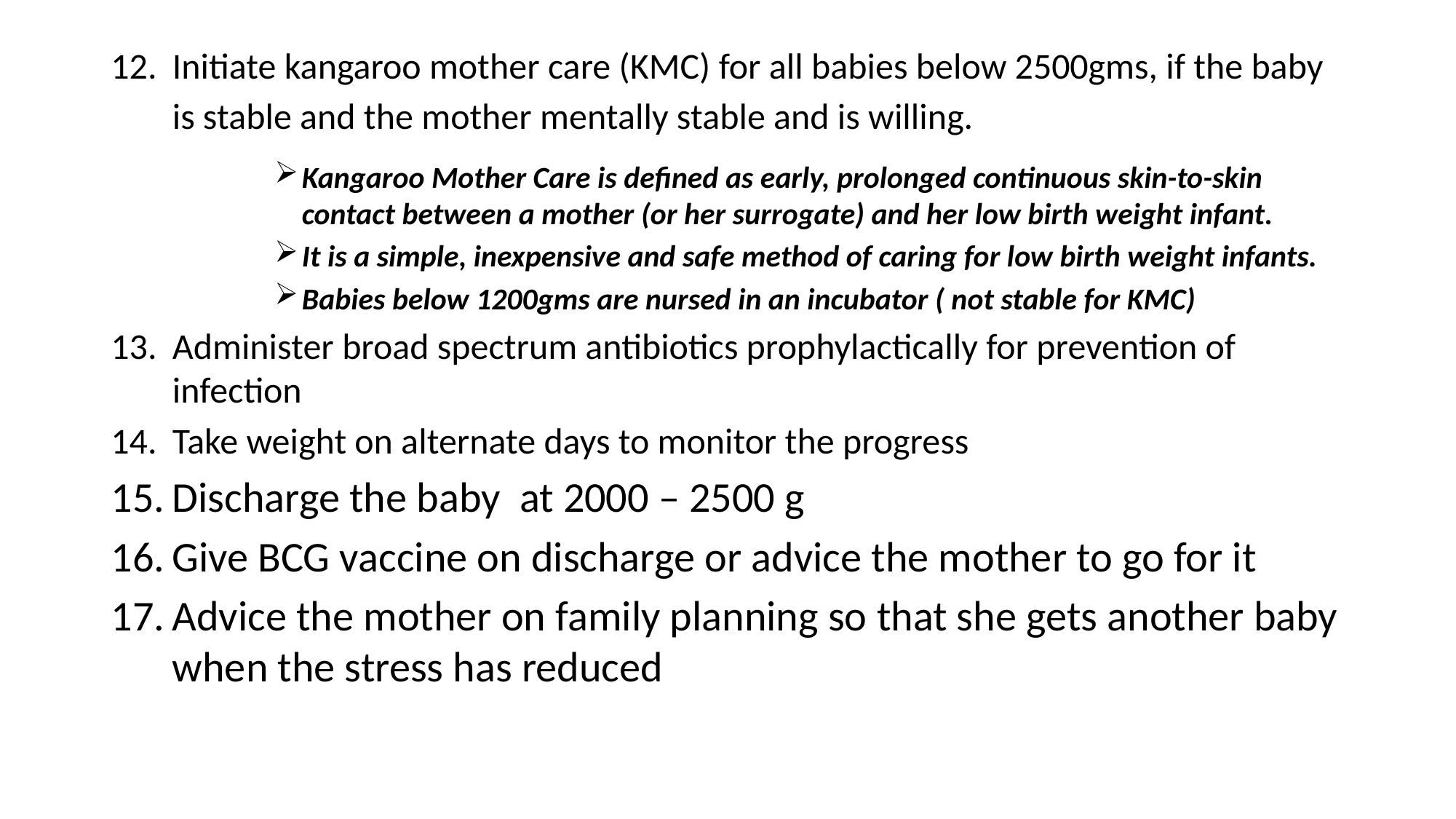

Initiate kangaroo mother care (KMC) for all babies below 2500gms, if the baby is stable and the mother mentally stable and is willing.
Kangaroo Mother Care is defined as early, prolonged continuous skin-to-skin contact between a mother (or her surrogate) and her low birth weight infant.
It is a simple, inexpensive and safe method of caring for low birth weight infants.
Babies below 1200gms are nursed in an incubator ( not stable for KMC)
Administer broad spectrum antibiotics prophylactically for prevention of infection
Take weight on alternate days to monitor the progress
Discharge the baby  at 2000 – 2500 g
Give BCG vaccine on discharge or advice the mother to go for it
Advice the mother on family planning so that she gets another baby when the stress has reduced